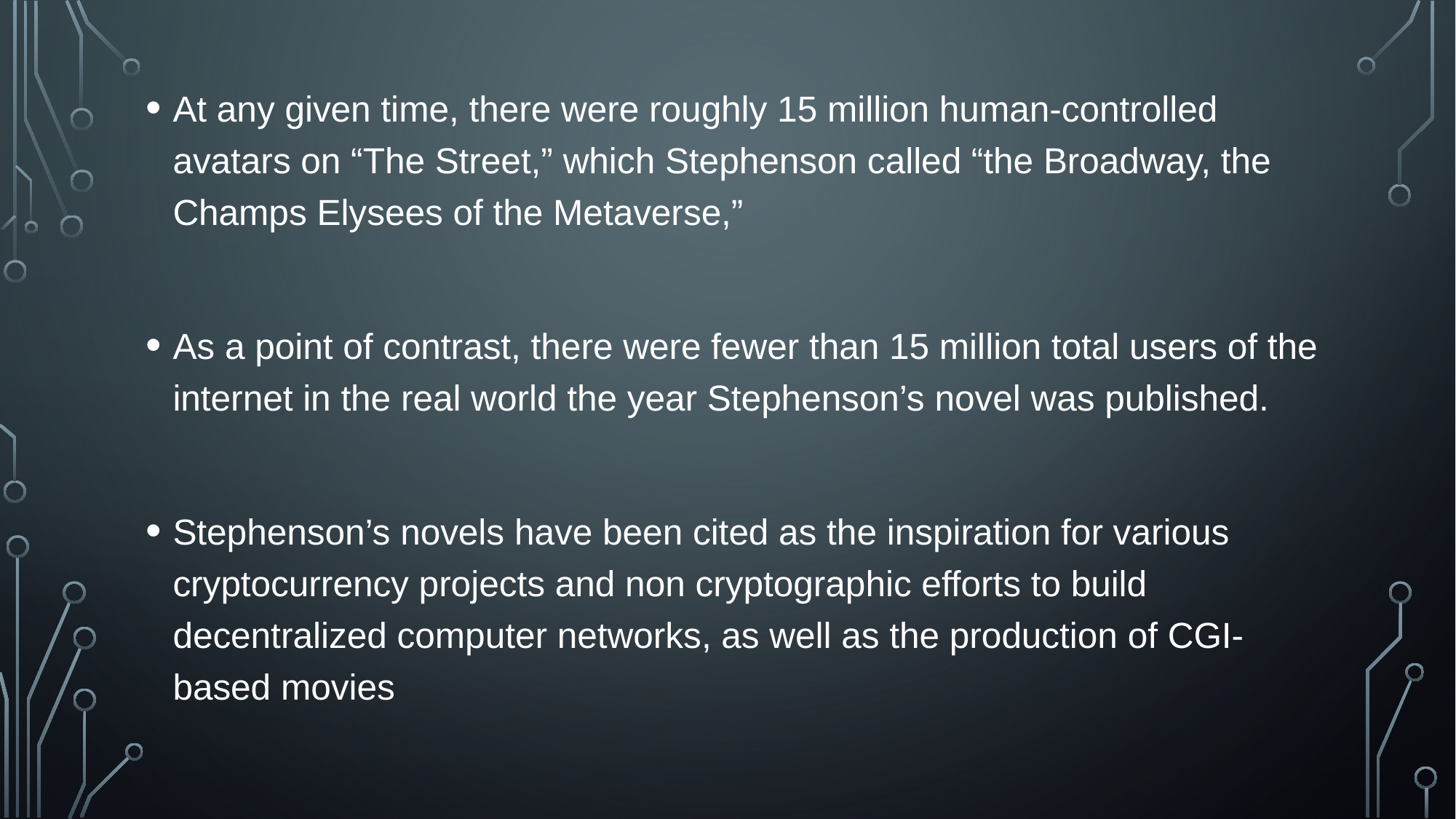

At any given time, there were roughly 15 million human-controlled avatars on “The Street,” which Stephenson called “the Broadway, the Champs Elysees of the Metaverse,”

As a point of contrast, there were fewer than 15 million total users of the internet in the real world the year Stephenson’s novel was published.

Stephenson’s novels have been cited as the inspiration for various cryptocurrency projects and non cryptographic efforts to build decentralized computer networks, as well as the production of CGI-based movies